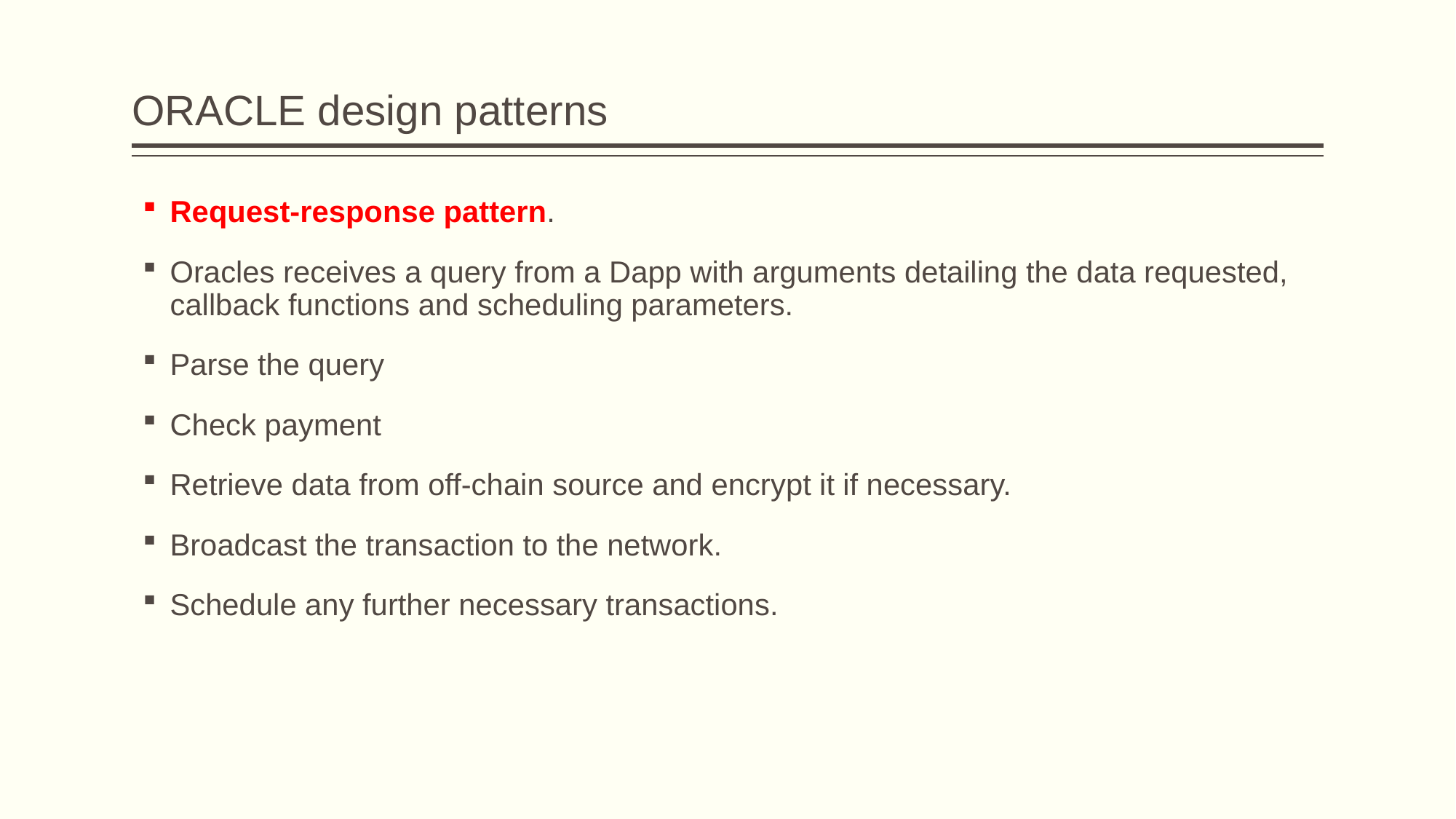

# ORACLE design patterns
Request-response pattern.
Oracles receives a query from a Dapp with arguments detailing the data requested, callback functions and scheduling parameters.
Parse the query
Check payment
Retrieve data from off-chain source and encrypt it if necessary.
Broadcast the transaction to the network.
Schedule any further necessary transactions.